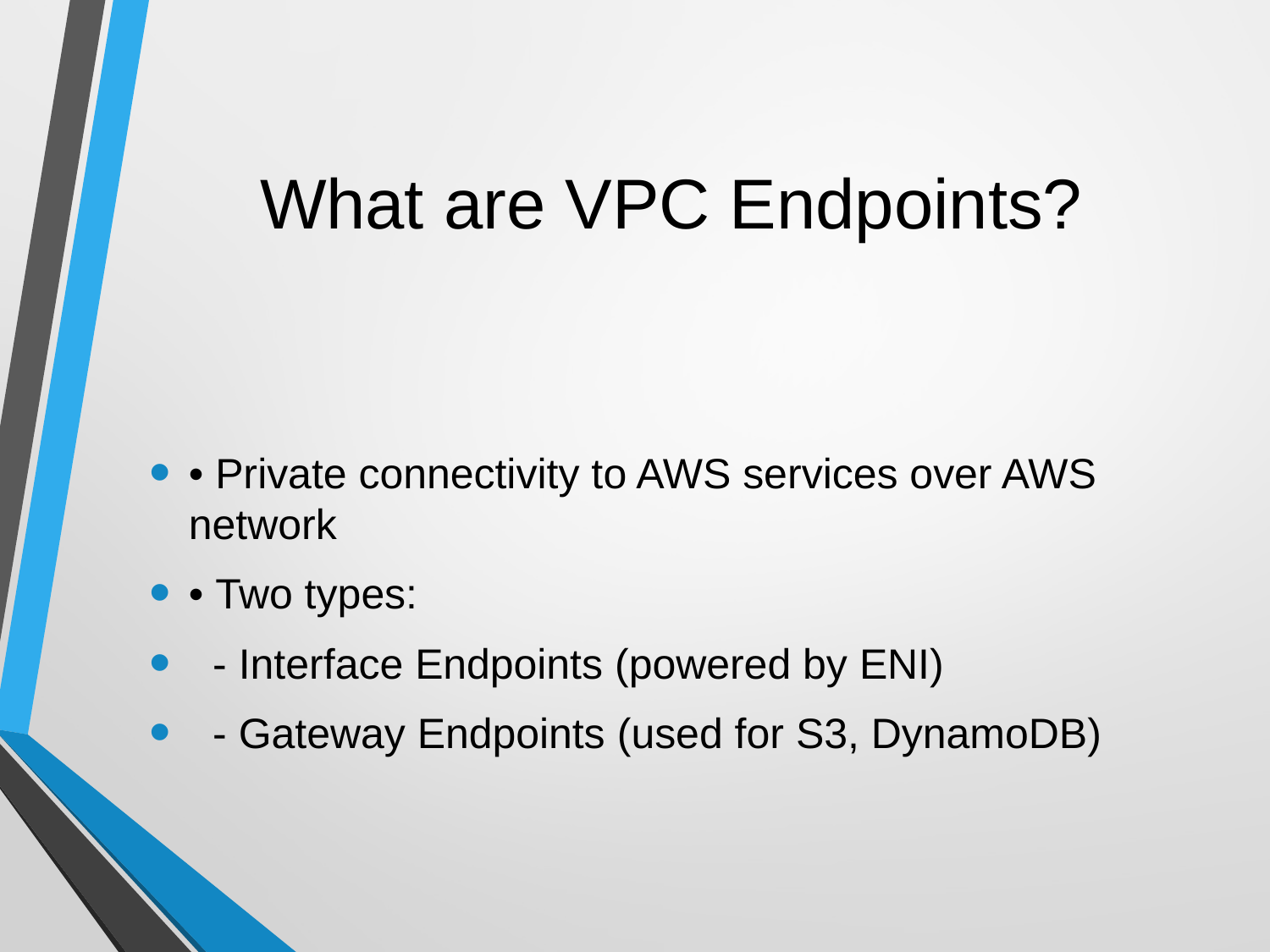

# What are VPC Endpoints?
• Private connectivity to AWS services over AWS network
• Two types:
  - Interface Endpoints (powered by ENI)
  - Gateway Endpoints (used for S3, DynamoDB)